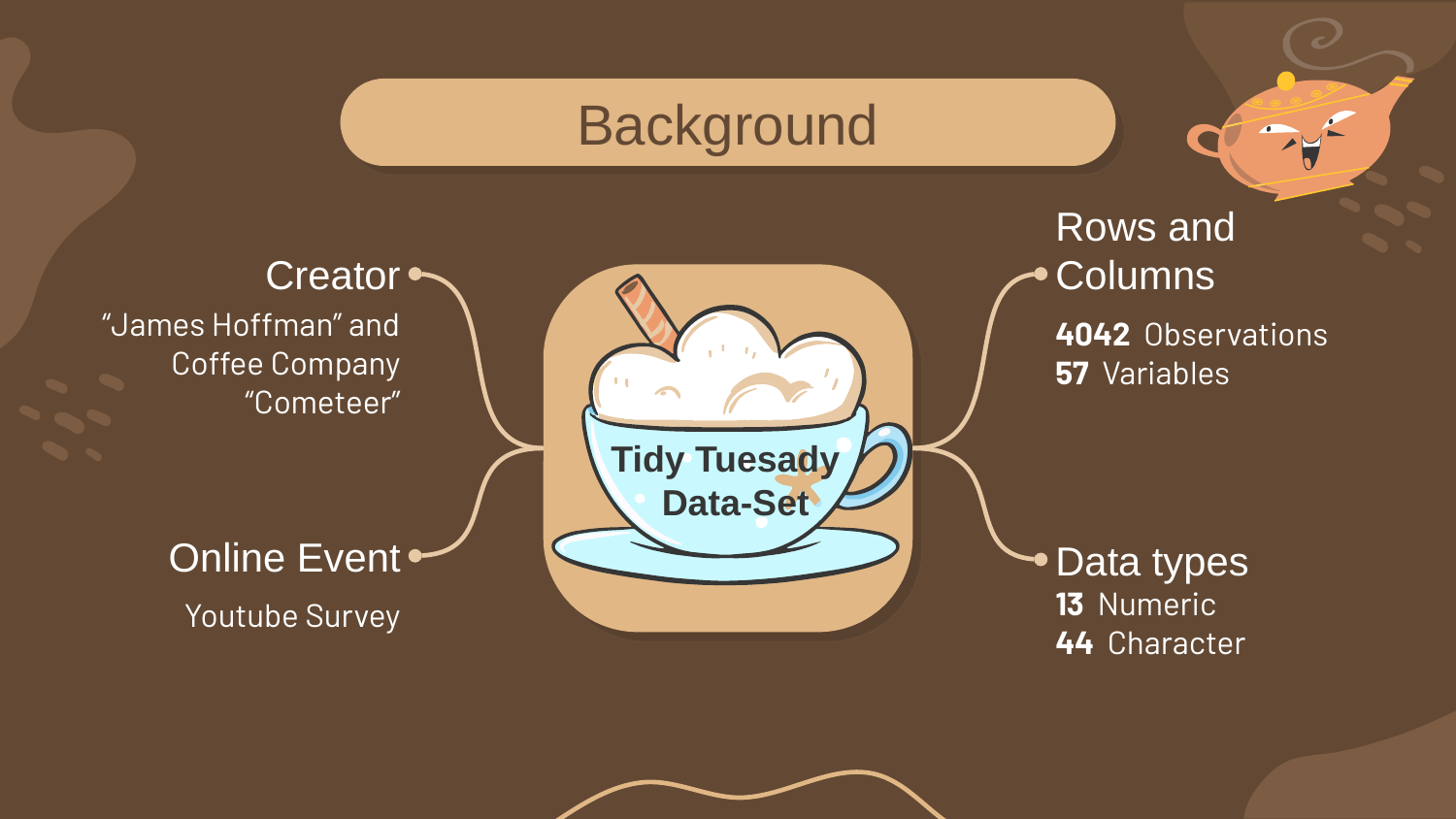

# Background
Creator
Rows and Columns

4042  Observations
57  Variables
“James Hoffman” and Coffee Company “Cometeer”

Tidy Tuesady
     Data-Set
Online Event
Data types
Youtube Survey
13  Numeric
44  Character